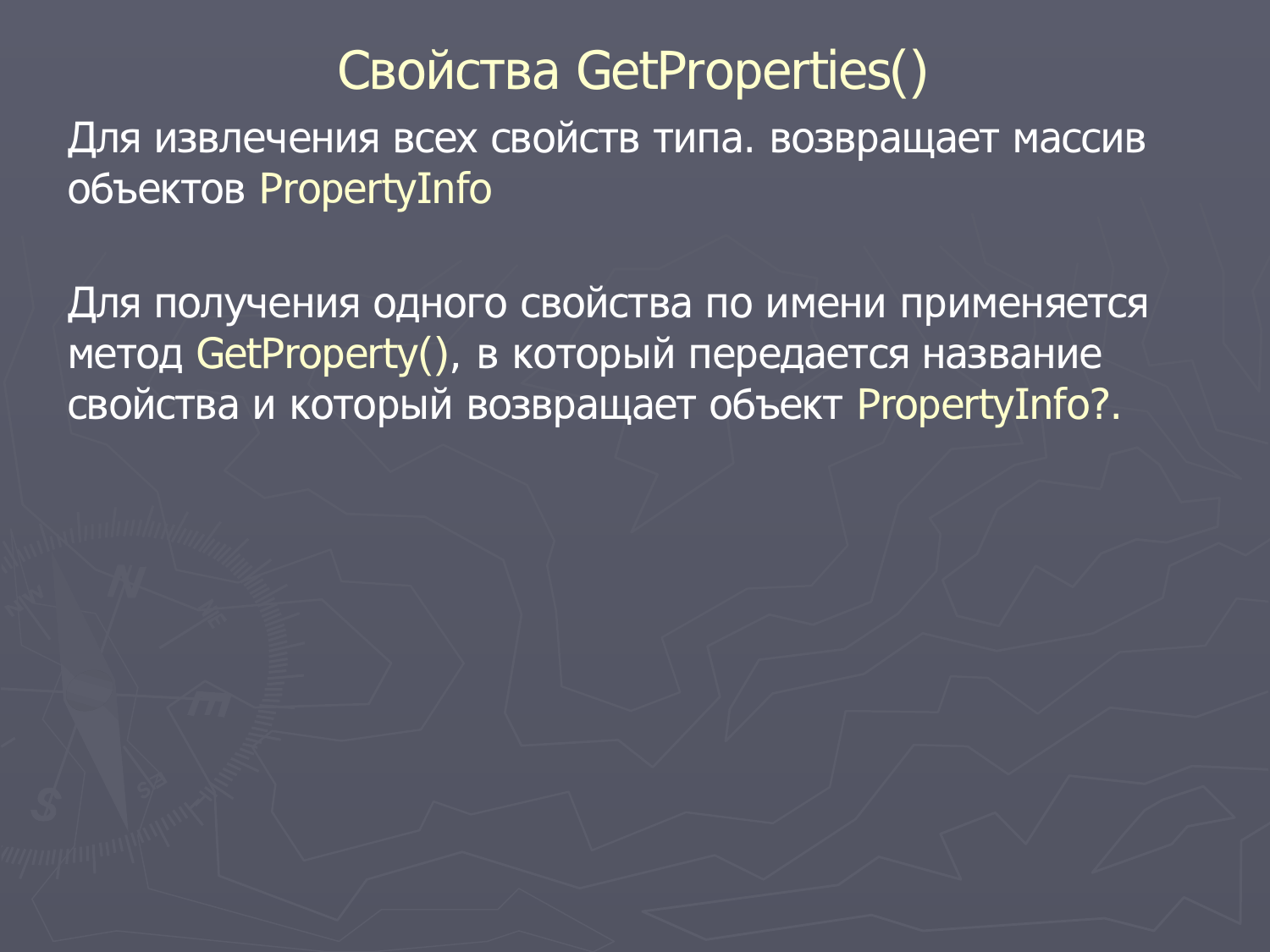

# Свойства GetProperties()
Для извлечения всех свойств типа. возвращает массив объектов PropertyInfo

Для получения одного свойства по имени применяется метод GetProperty(), в который передается название свойства и который возвращает объект PropertyInfo?.